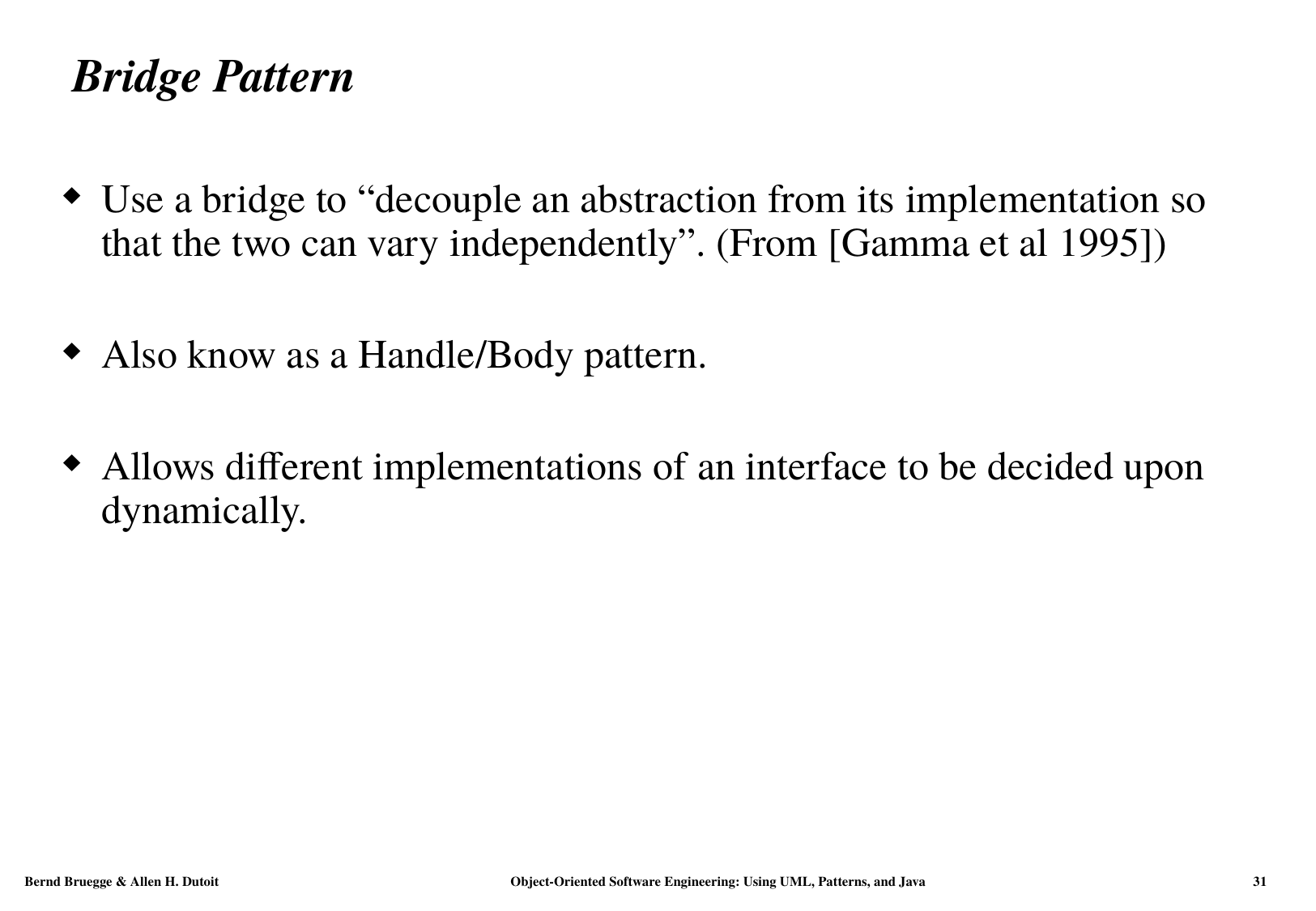

# Bridge Pattern
Use a bridge to “decouple an abstraction from its implementation so that the two can vary independently”. (From [Gamma et al 1995])

Also know as a Handle/Body pattern.

Allows different implementations of an interface to be decided upon dynamically.